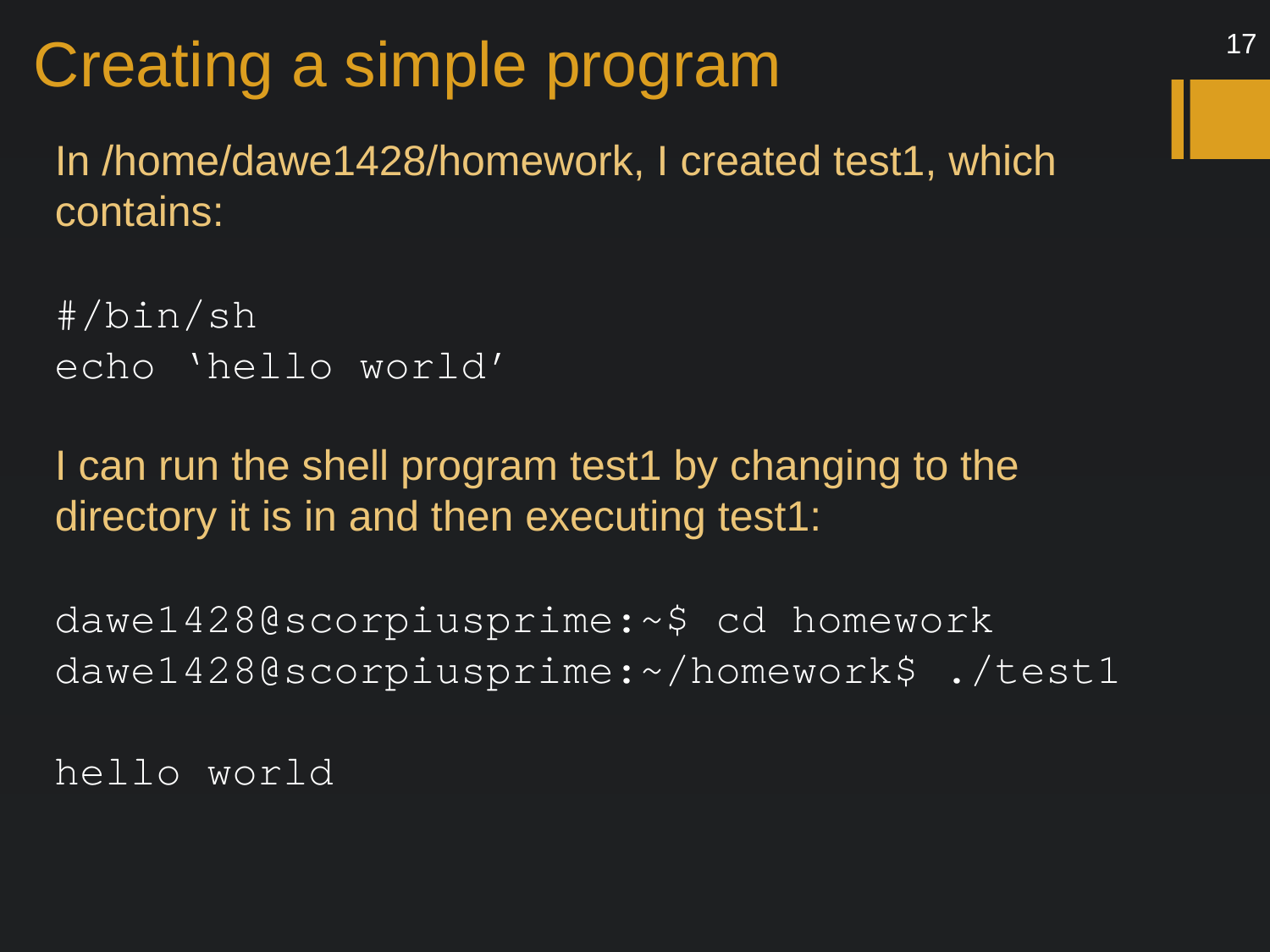

# Creating a simple program
17
In /home/dawe1428/homework, I created test1, which contains:

#/bin/sh
echo ‘hello world’

I can run the shell program test1 by changing to the directory it is in and then executing test1:

dawe1428@scorpiusprime:~$ cd homework
dawe1428@scorpiusprime:~/homework$ ./test1

hello world